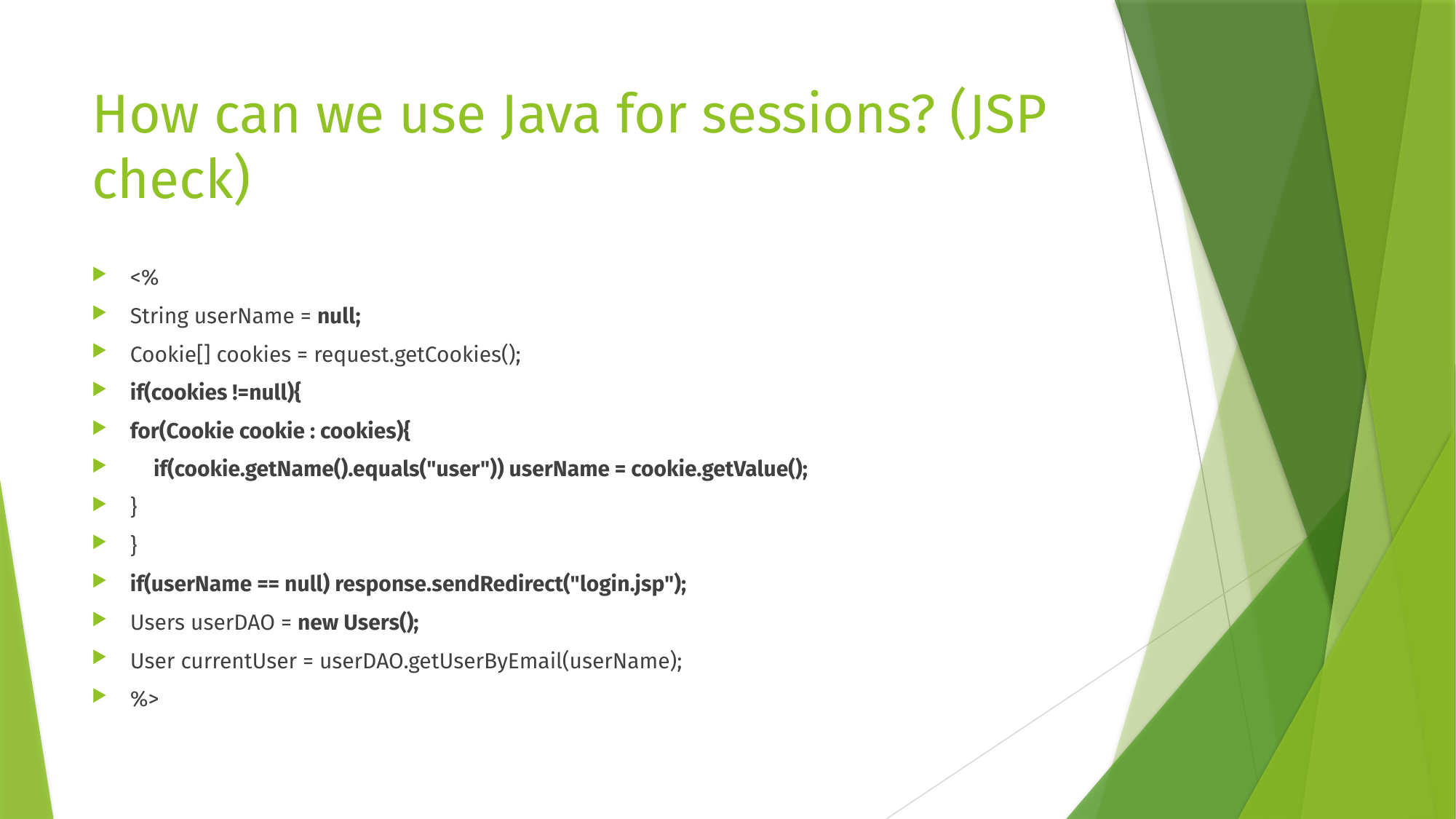

# How can we use Java for sessions? (JSP check)
<%
String userName = null;
Cookie[] cookies = request.getCookies();
if(cookies !=null){
for(Cookie cookie : cookies){
    if(cookie.getName().equals("user")) userName = cookie.getValue();
}
}
if(userName == null) response.sendRedirect("login.jsp");
Users userDAO = new Users();
User currentUser = userDAO.getUserByEmail(userName);
%>